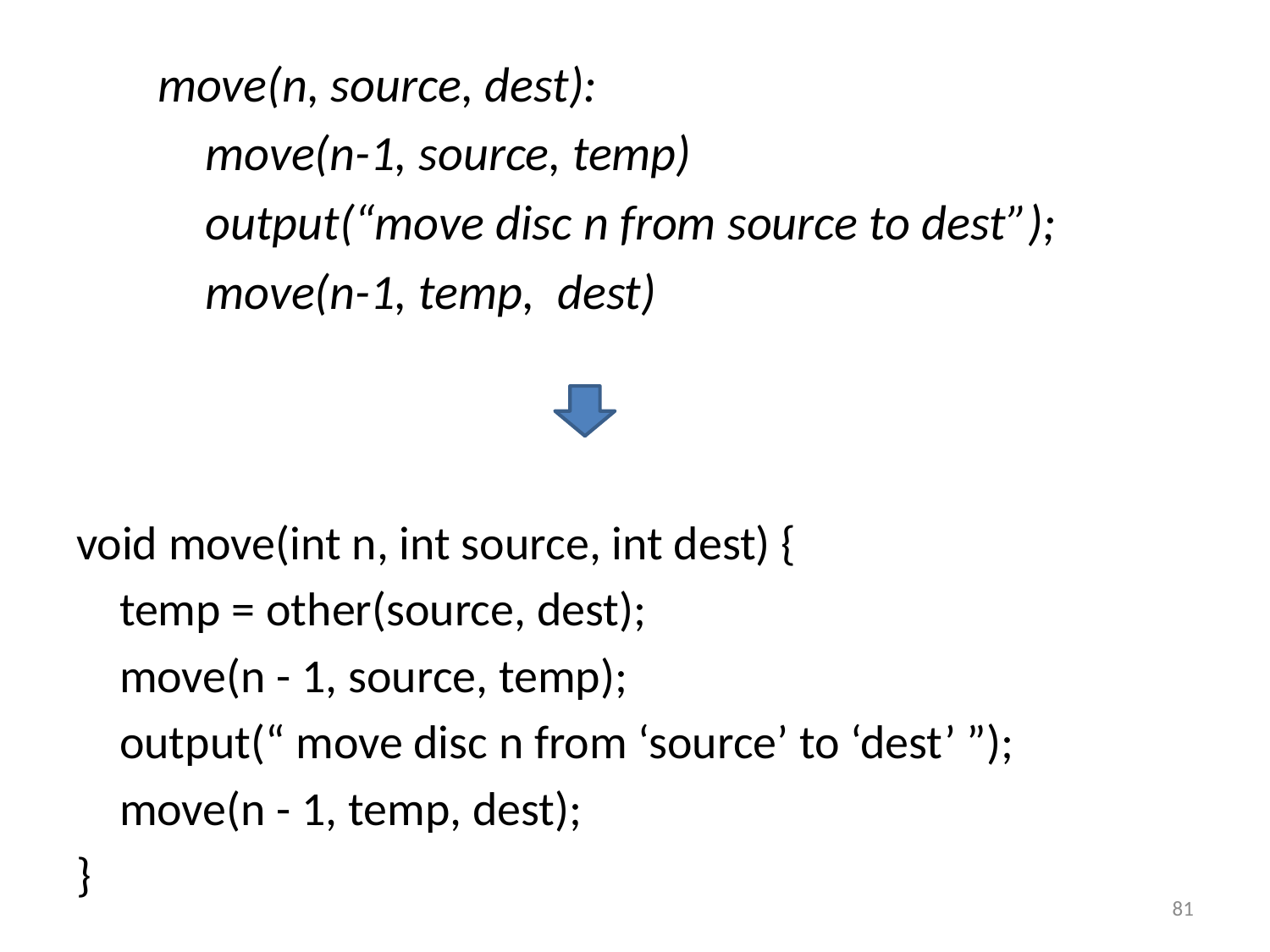

move(n, source, dest):
	move(n-1, source, temp)
	output(“move disc n from source to dest”);
	move(n-1, temp,  dest)

void move(int n, int source, int dest) {
    temp = other(source, dest);
    move(n - 1, source, temp);
	output(“ move disc n from ‘source’ to ‘dest’ ”);
    move(n - 1, temp, dest);
}
81